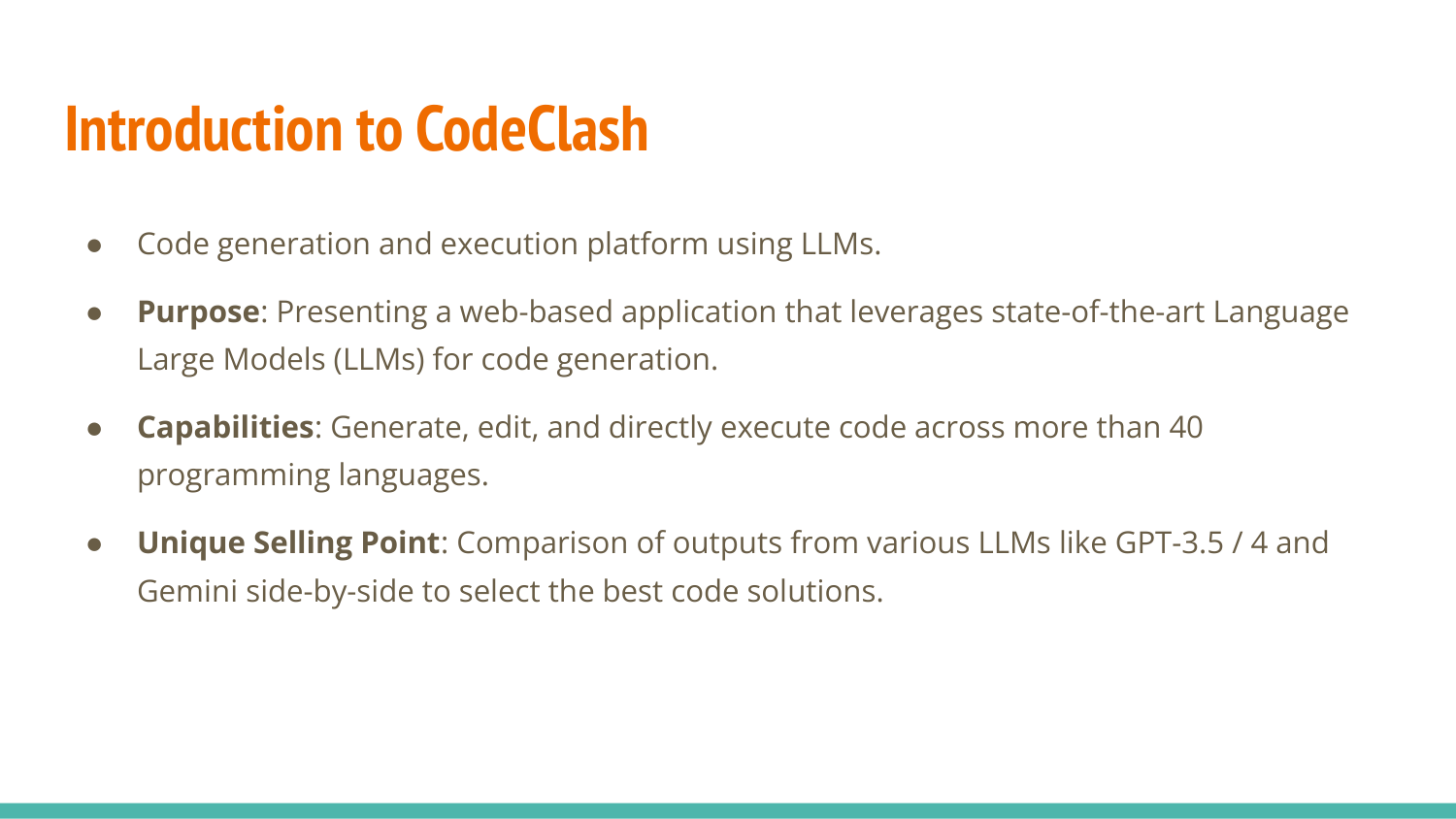

# Introduction to CodeClash
Code generation and execution platform using LLMs.
Purpose: Presenting a web-based application that leverages state-of-the-art Language Large Models (LLMs) for code generation.
Capabilities: Generate, edit, and directly execute code across more than 40 programming languages.
Unique Selling Point: Comparison of outputs from various LLMs like GPT-3.5 / 4 and Gemini side-by-side to select the best code solutions.